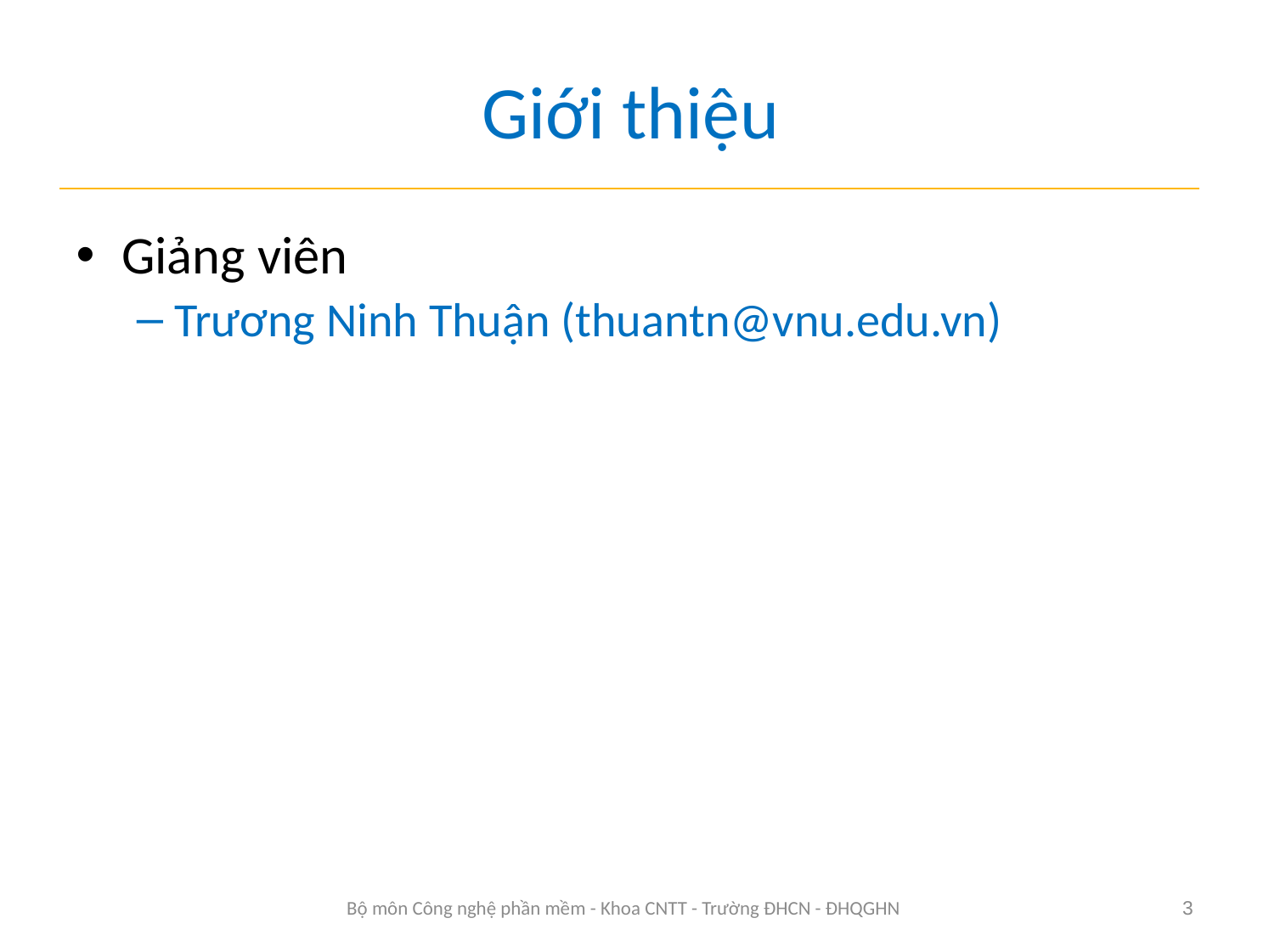

# Giới thiệu
Giảng viên
Trương Ninh Thuận (thuantn@vnu.edu.vn)
Bộ môn Công nghệ phần mềm - Khoa CNTT - Trường ĐHCN - ĐHQGHN
3